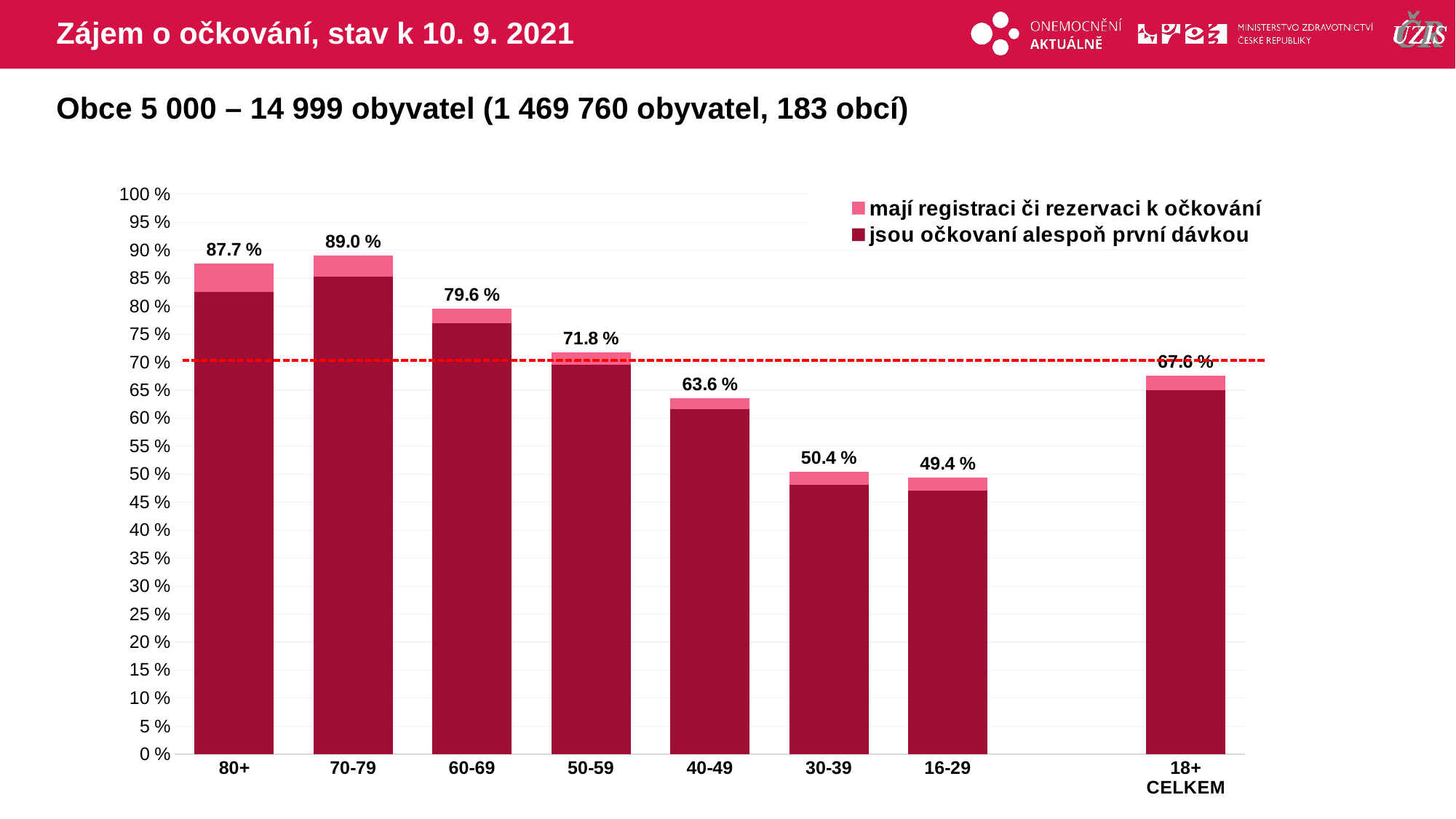

# Zájem o očkování, stav k 10. 9. 2021
Obce 5 000 – 14 999 obyvatel (1 469 760 obyvatel, 183 obcí)

### Chart

| Category | mají registraci či rezervaci k očkování | jsou očkovaní alespoň první dávkou |
|---|---|---|
| 80+ | 87.65978 | 82.6025132 |
| 70-79 | 88.99764 | 85.3407338 |
| 60-69 | 79.55746 | 76.9469084 |
| 50-59 | 71.81096 | 69.5195339 |
| 40-49 | 63.61757 | 61.6017874 |
| 30-39 | 50.43404 | 48.1254842 |
| 16-29 | 49.4152 | 47.057598 |
|  | None | None |
| 18+ CELKEM | 67.57161 | 64.9596563 |